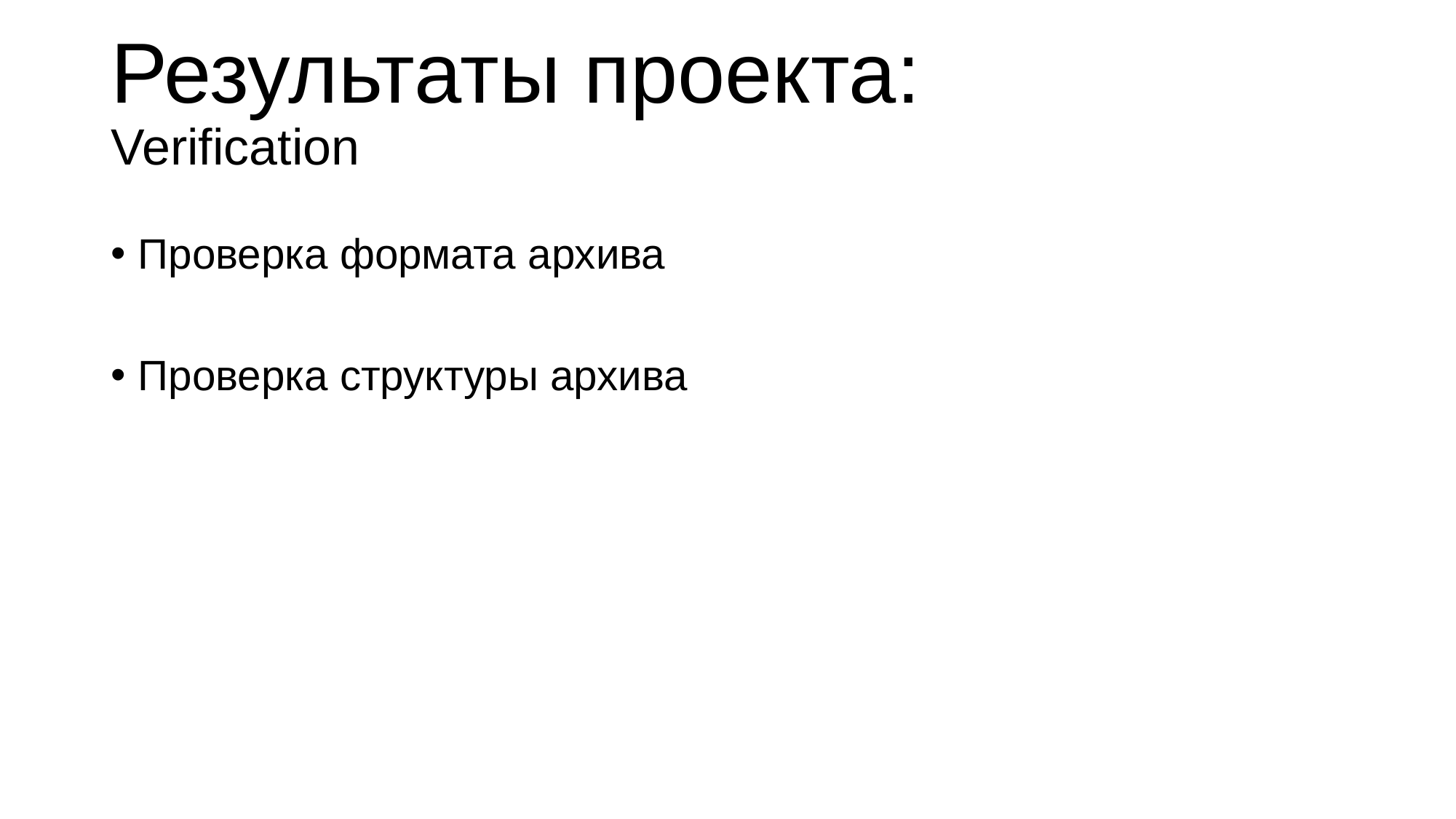

# Результаты проекта: Verification
Проверка формата архива

Проверка структуры архива